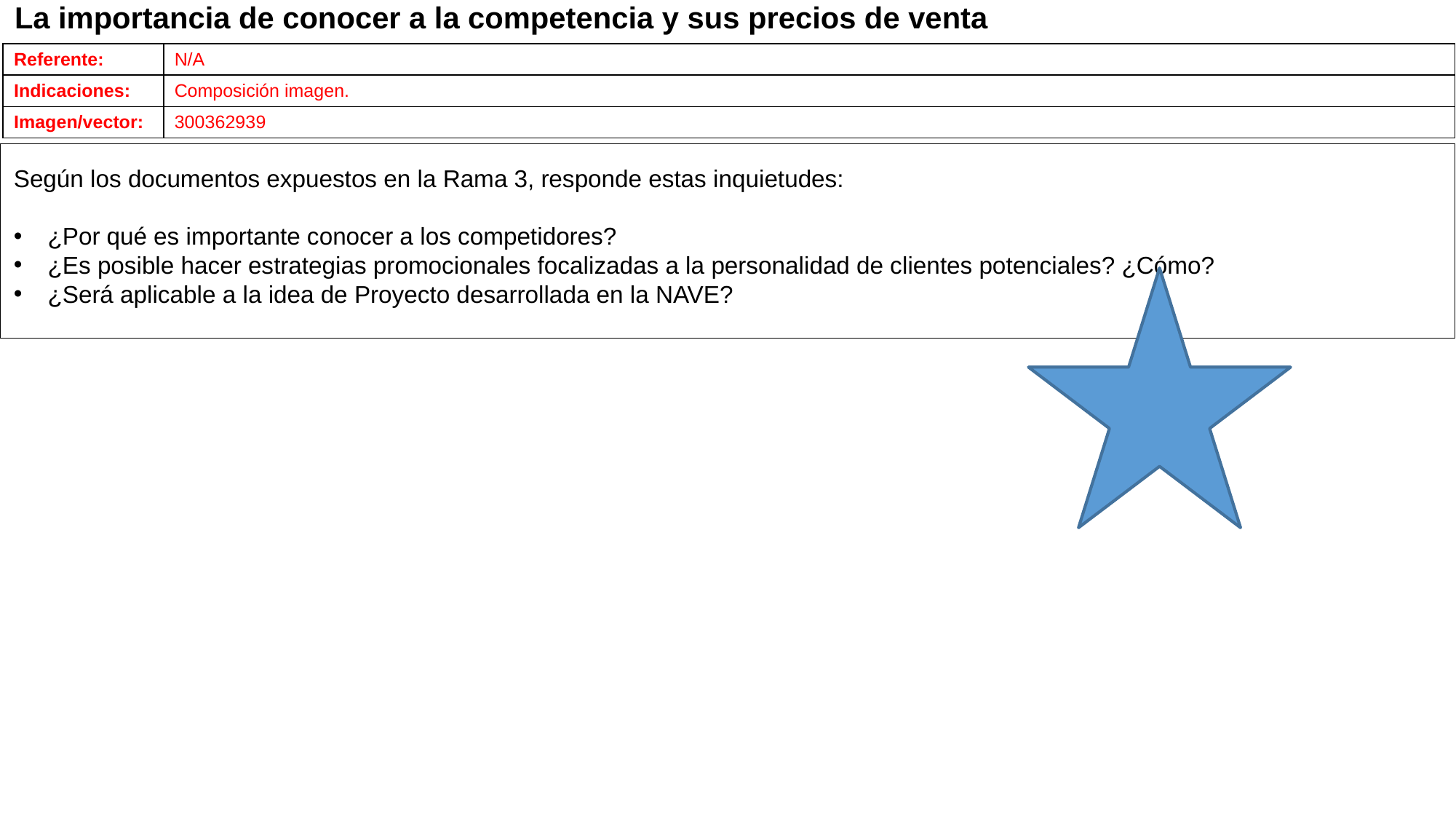

La importancia de conocer a la competencia y sus precios de venta
| Referente: | N/A |
| --- | --- |
| Indicaciones: | Composición imagen. |
| Imagen/vector: | 300362939 |

Según los documentos expuestos en la Rama 3, responde estas inquietudes:

¿Por qué es importante conocer a los competidores?
¿Es posible hacer estrategias promocionales focalizadas a la personalidad de clientes potenciales? ¿Cómo?
¿Será aplicable a la idea de Proyecto desarrollada en la NAVE?